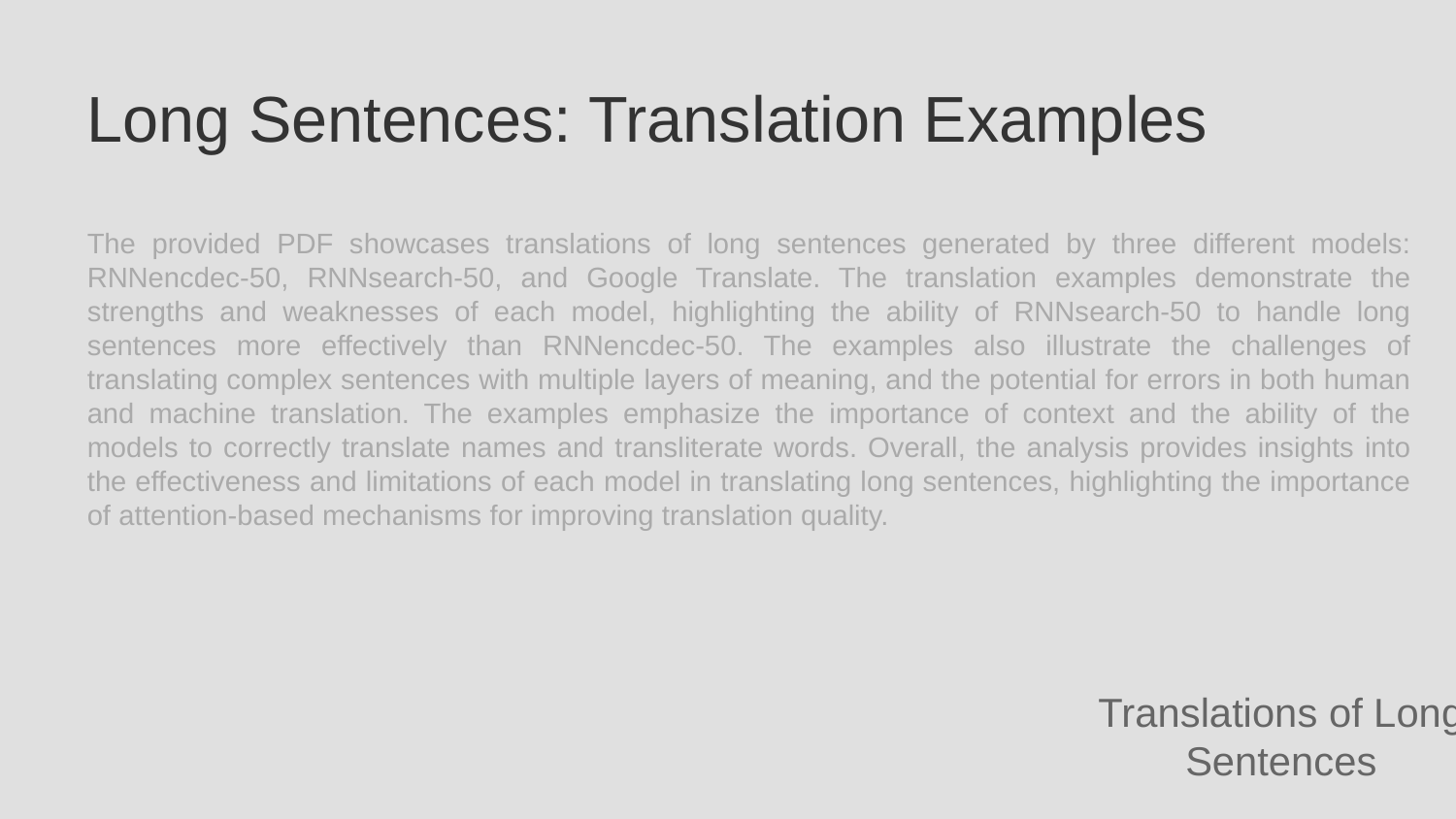

Long Sentences: Translation Examples
The provided PDF showcases translations of long sentences generated by three different models: RNNencdec-50, RNNsearch-50, and Google Translate. The translation examples demonstrate the strengths and weaknesses of each model, highlighting the ability of RNNsearch-50 to handle long sentences more effectively than RNNencdec-50. The examples also illustrate the challenges of translating complex sentences with multiple layers of meaning, and the potential for errors in both human and machine translation. The examples emphasize the importance of context and the ability of the models to correctly translate names and transliterate words. Overall, the analysis provides insights into the effectiveness and limitations of each model in translating long sentences, highlighting the importance of attention-based mechanisms for improving translation quality.
Translations of Long Sentences